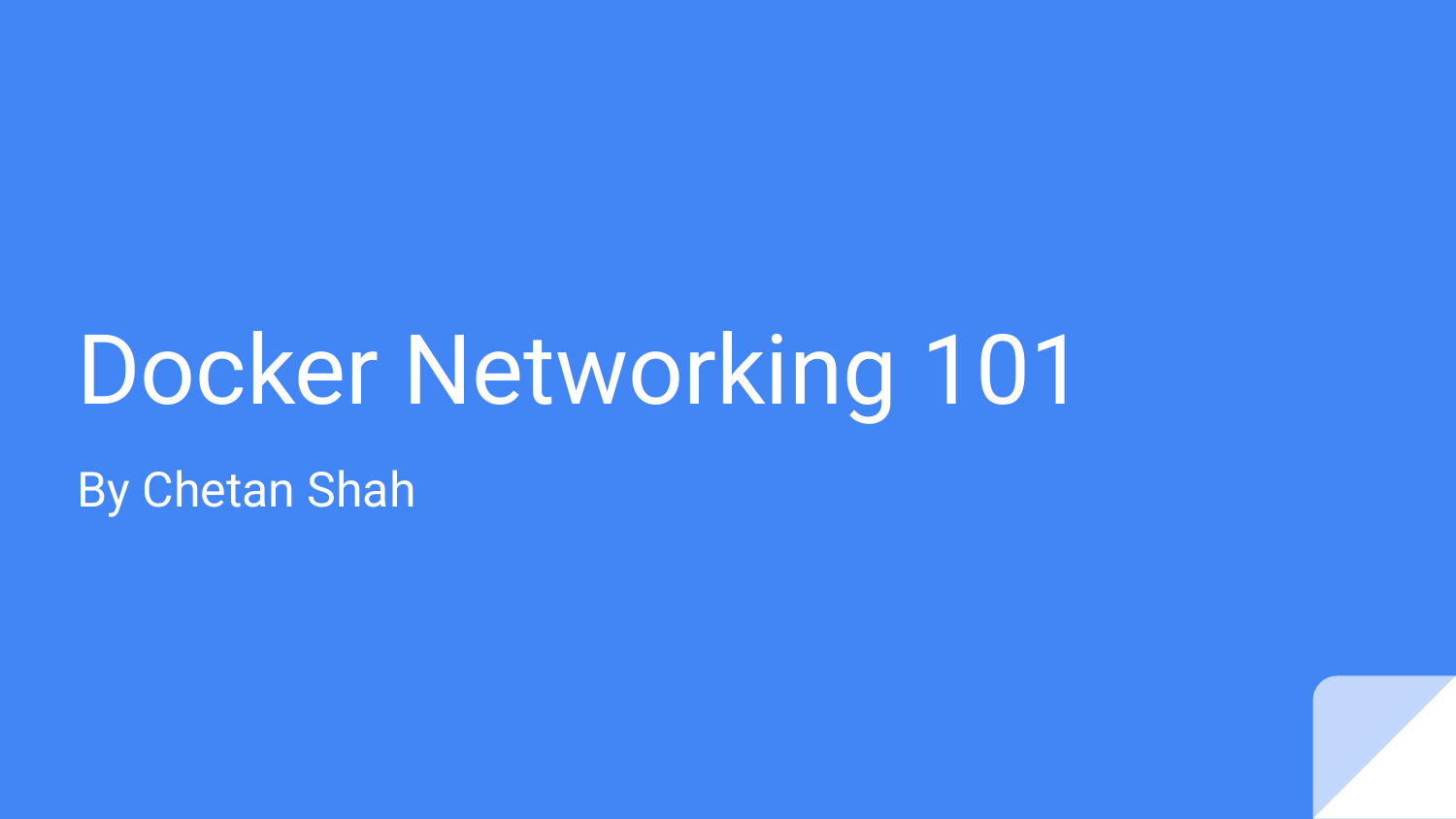

# Docker Networking 101
By Chetan Shah